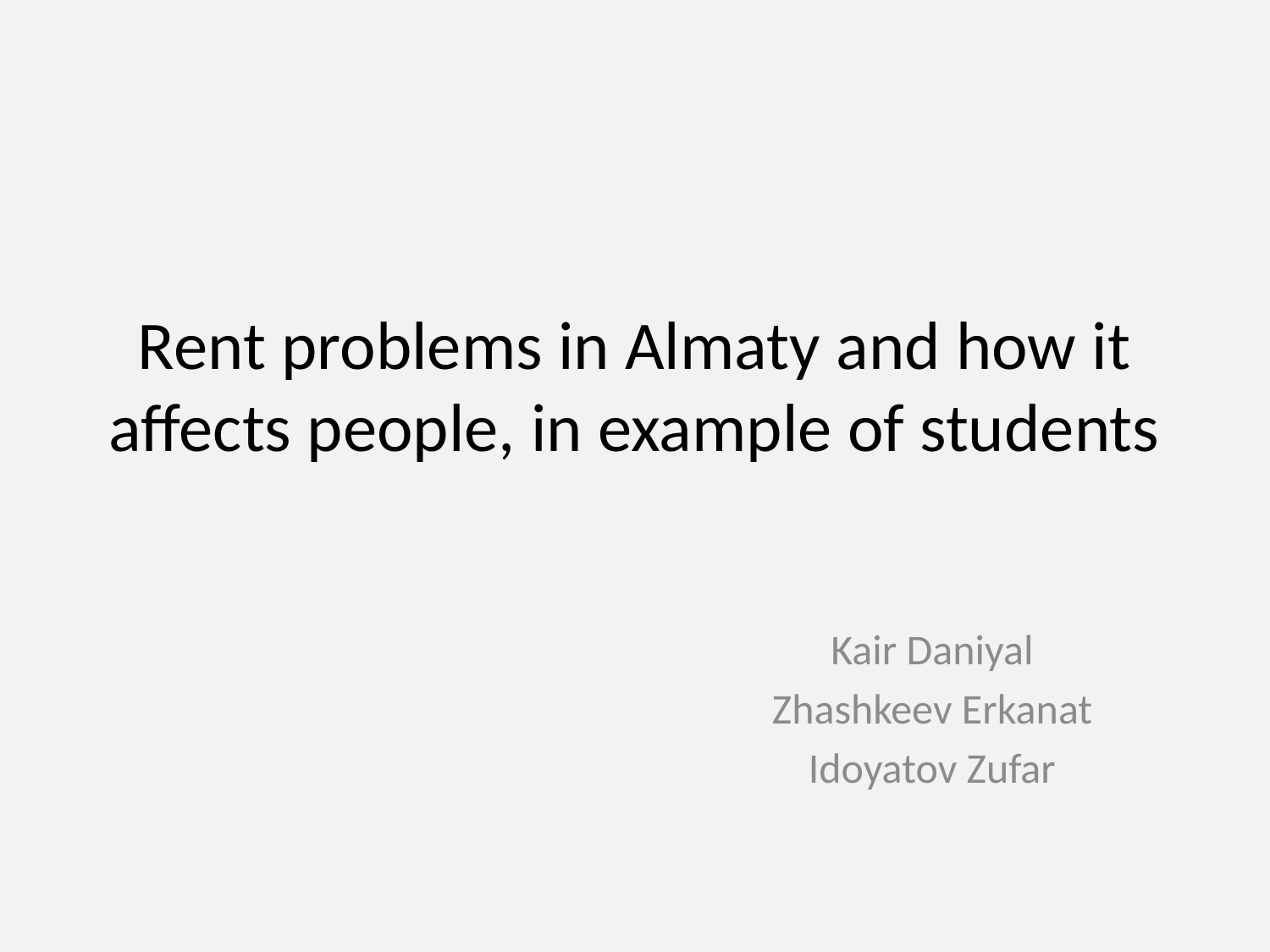

# Rent problems in Almaty and how it affects people, in example of students
Kair Daniyal
Zhashkeev Erkanat
Idoyatov Zufar